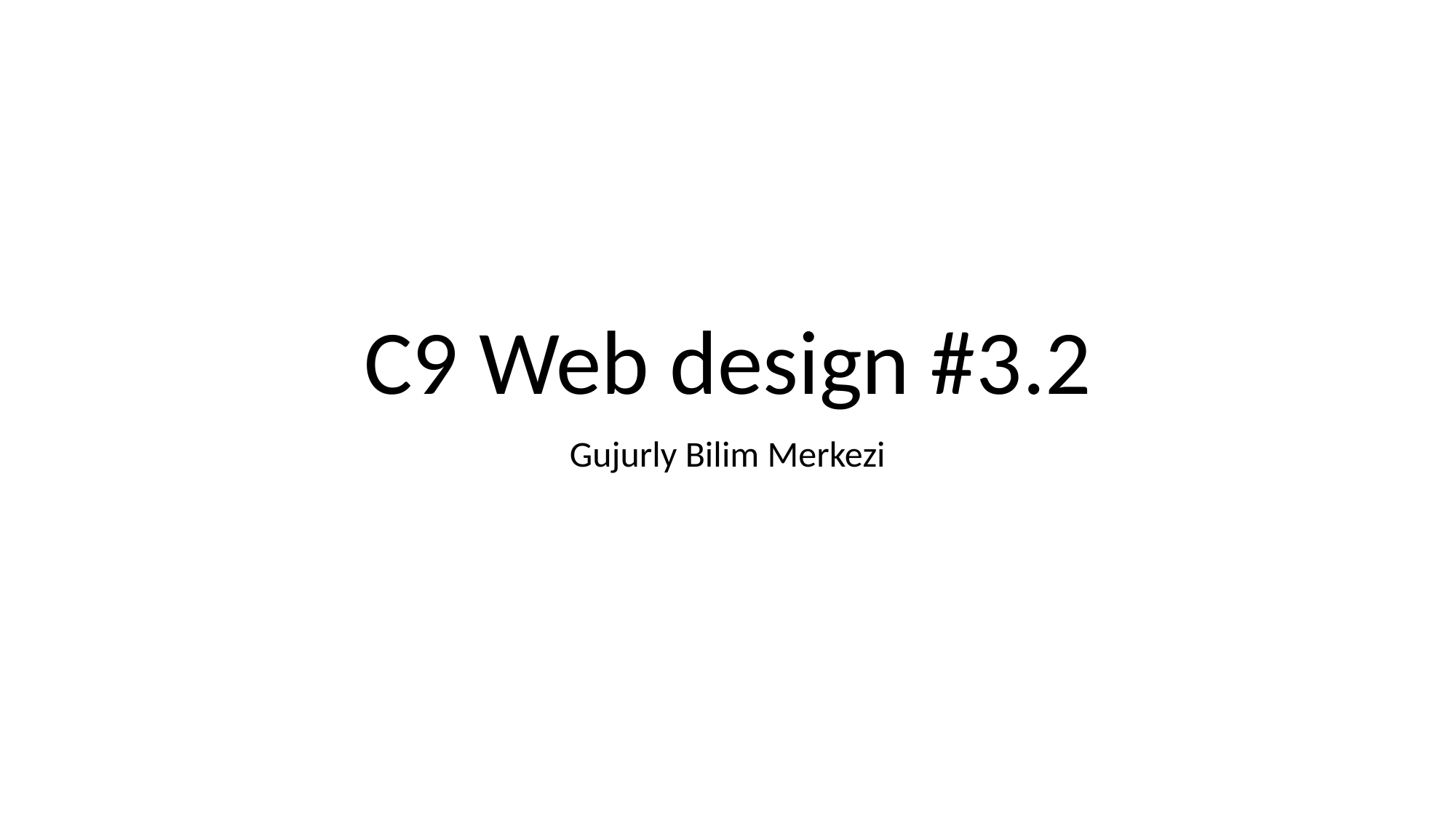

# C9 Web design #3.2
Gujurly Bilim Merkezi